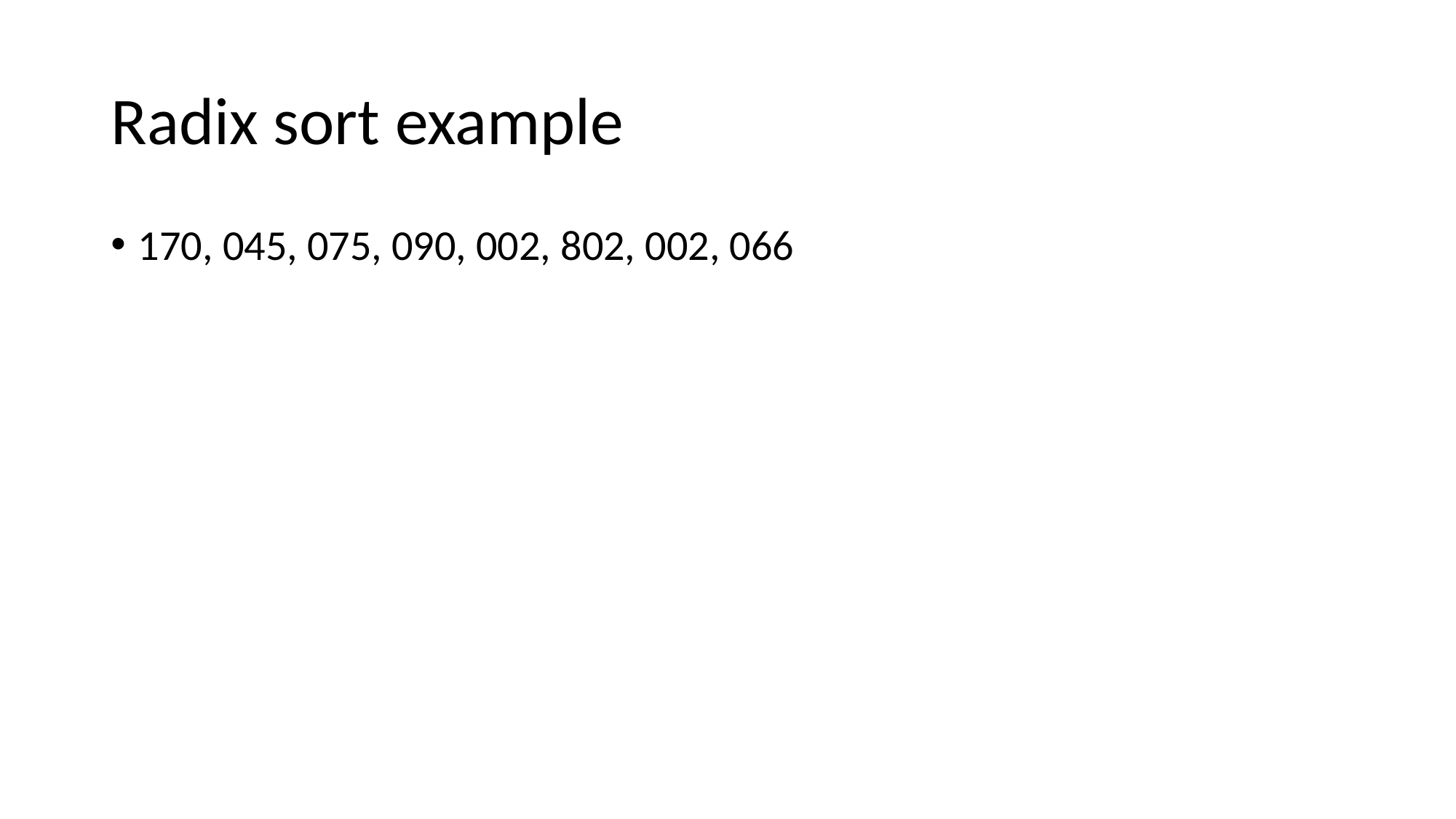

# Radix sort example
170, 045, 075, 090, 002, 802, 002, 066